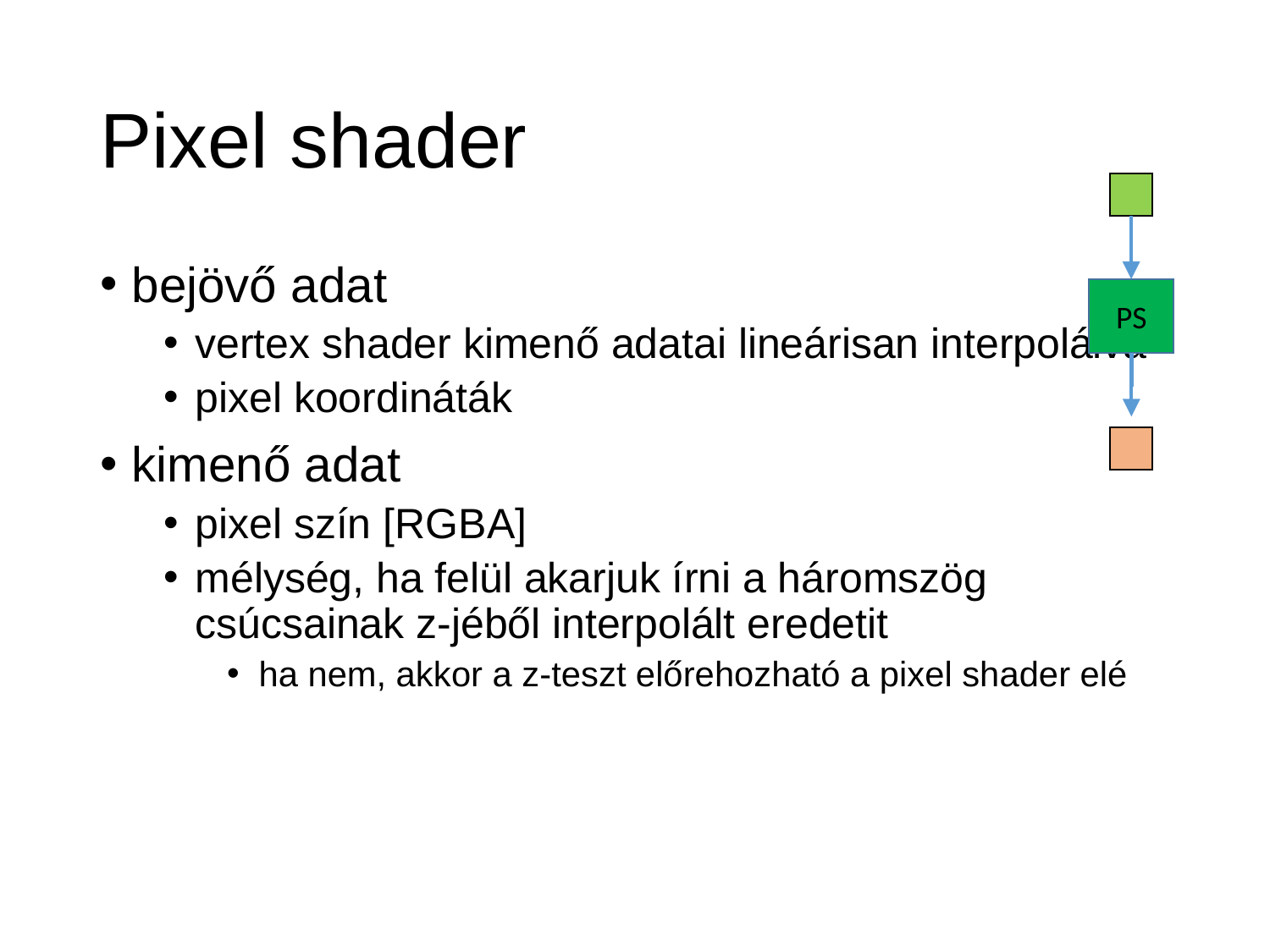

# Pixel shader

bejövő adat
vertex shader kimenő adatai lineárisan interpolálva
pixel koordináták
kimenő adat
pixel szín [RGBA]
mélység, ha felül akarjuk írni a háromszög csúcsainak z-jéből interpolált eredetit
ha nem, akkor a z-teszt előrehozható a pixel shader elé

PS